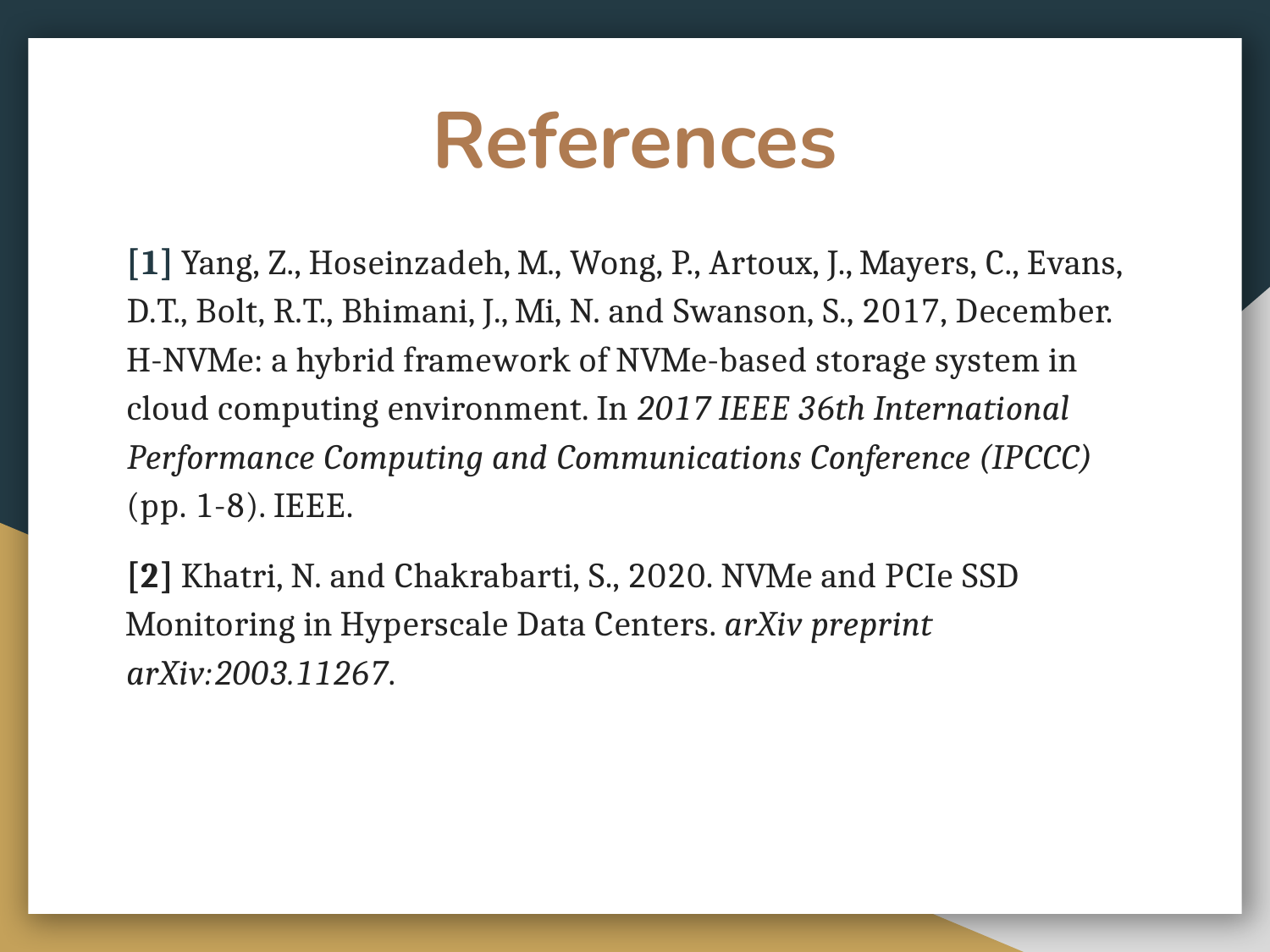

# References
[1] Yang, Z., Hoseinzadeh, M., Wong, P., Artoux, J., Mayers, C., Evans, D.T., Bolt, R.T., Bhimani, J., Mi, N. and Swanson, S., 2017, December. H-NVMe: a hybrid framework of NVMe-based storage system in cloud computing environment. In 2017 IEEE 36th International Performance Computing and Communications Conference (IPCCC) (pp. 1-8). IEEE.
[2] Khatri, N. and Chakrabarti, S., 2020. NVMe and PCIe SSD Monitoring in Hyperscale Data Centers. arXiv preprint arXiv:2003.11267.